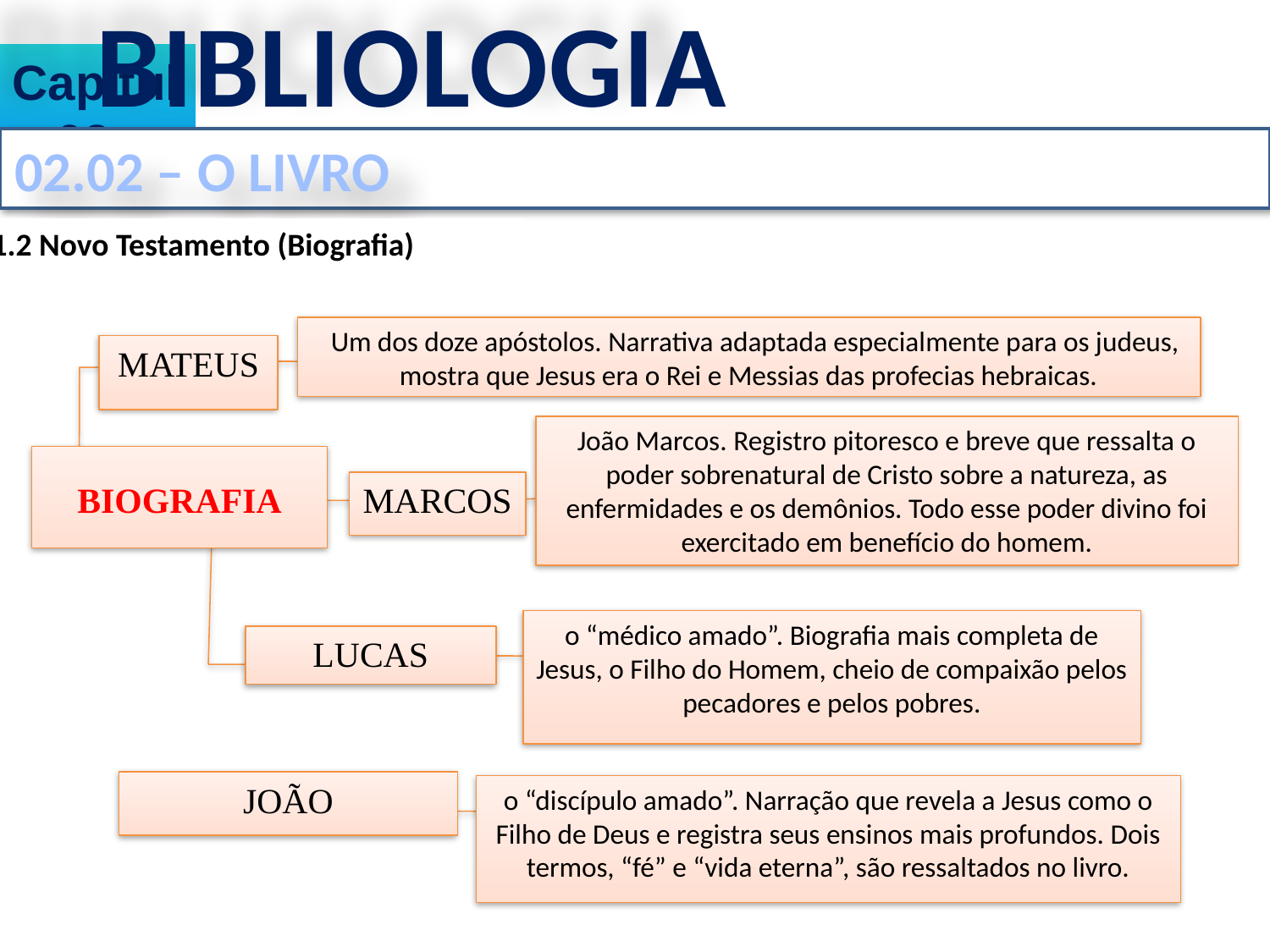

BIBLIOLOGIA
Capítulo 02

02.02 – O LIVRO
1.1.2 Novo Testamento (Biografia)
  Um dos doze apóstolos. Narrativa adaptada especialmente para os judeus, mostra que Jesus era o Rei e Messias das profecias hebraicas.
MATEUS

João Marcos. Registro pitoresco e breve que ressalta o poder sobrenatural de Cristo sobre a natureza, as enfermidades e os demônios. Todo esse poder divino foi exercitado em benefício do homem.

BIOGRAFIA
MARCOS

o “médico amado”. Biografia mais completa de Jesus, o Filho do Homem, cheio de compaixão pelos pecadores e pelos pobres.
LUCAS

JOÃO
o “discípulo amado”. Narração que revela a Jesus como o Filho de Deus e registra seus ensinos mais profundos. Dois termos, “fé” e “vida eterna”, são ressaltados no livro.